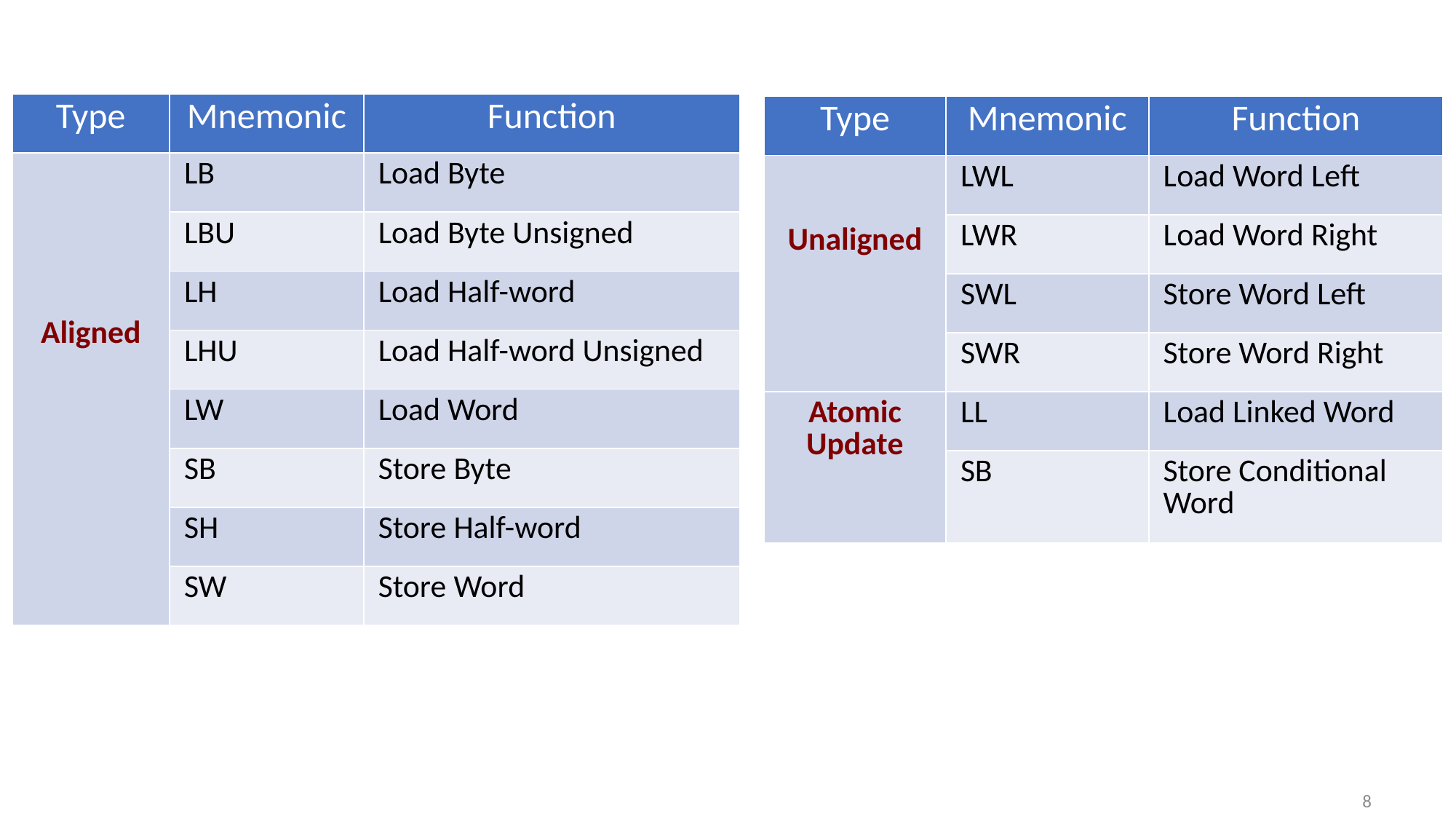

| Type | Mnemonic | Function |
| --- | --- | --- |
| Aligned | LB | Load Byte |
|  | LBU | Load Byte Unsigned |
|  | LH | Load Half-word |
|  | LHU | Load Half-word Unsigned |
|  | LW | Load Word |
|  | SB | Store Byte |
|  | SH | Store Half-word |
|  | SW | Store Word |
| Type | Mnemonic | Function |
| --- | --- | --- |
| Unaligned | LWL | Load Word Left |
|  | LWR | Load Word Right |
|  | SWL | Store Word Left |
|  | SWR | Store Word Right |
| Atomic Update | LL | Load Linked Word |
|  | SB | Store Conditional Word |
8